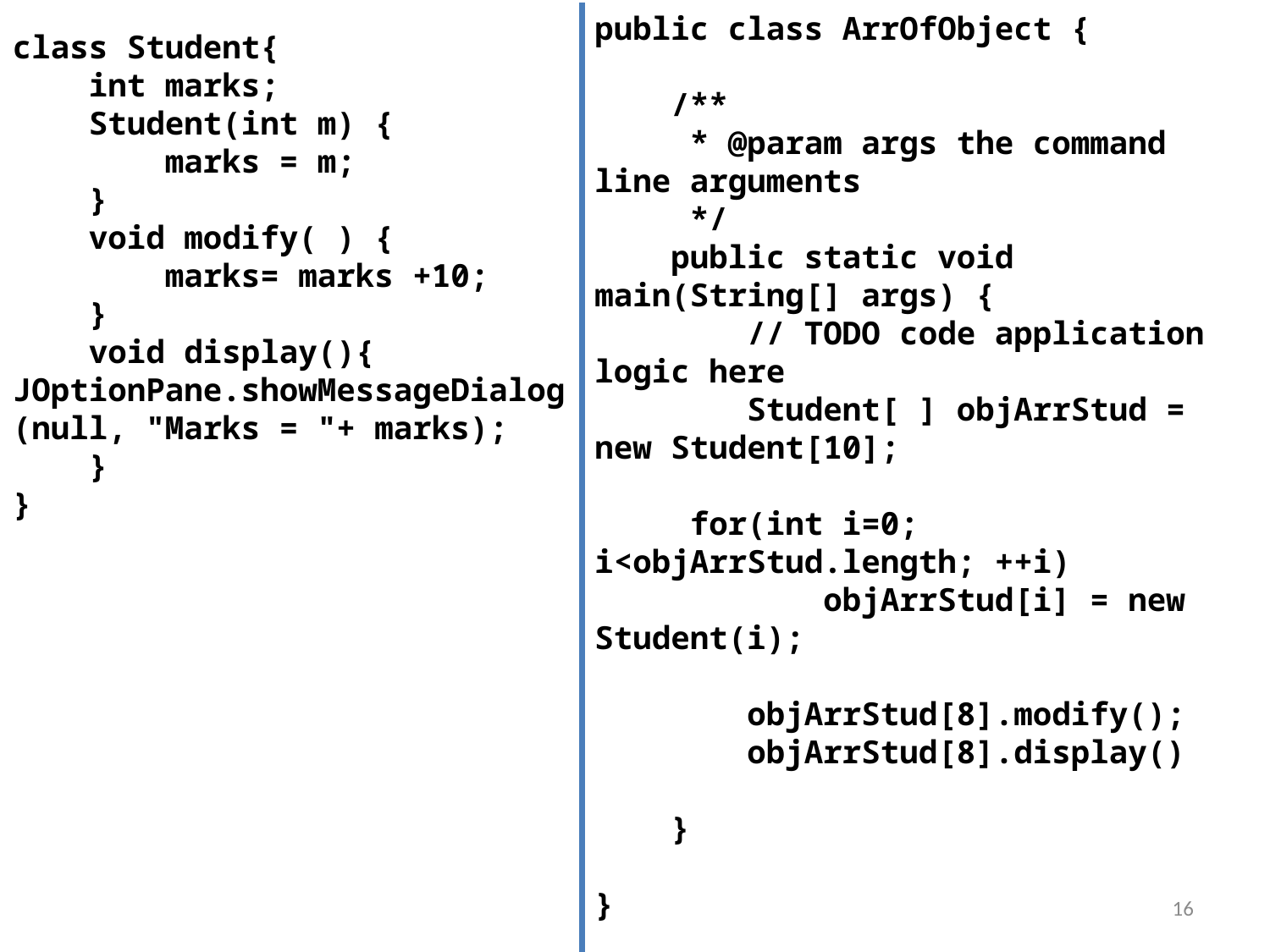

public class ArrOfObject {

    /**
     * @param args the command line arguments
     */
    public static void main(String[] args) {
        // TODO code application logic here
        Student[ ] objArrStud = new Student[10];

     for(int i=0; i<objArrStud.length; ++i)
            objArrStud[i] = new Student(i);

        objArrStud[8].modify();
        objArrStud[8].display()
    }

}
class Student{
    int marks;
    Student(int m) {
        marks = m;
    }
    void modify( ) {
        marks= marks +10;
    }
    void display(){
JOptionPane.showMessageDialog(null, "Marks = "+ marks);
    }
}
16